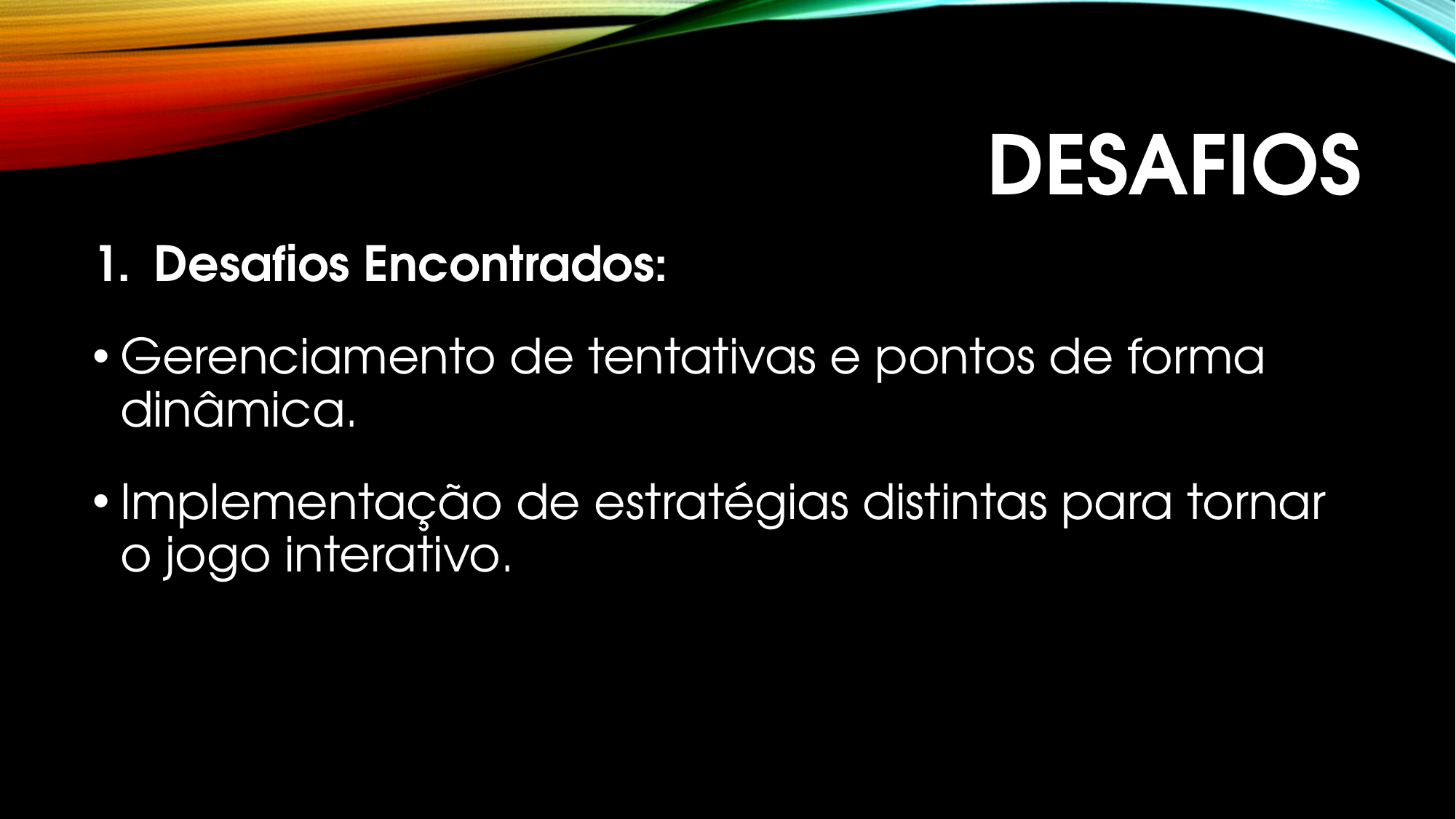

# Desafios
Desafios Encontrados:

Gerenciamento de tentativas e pontos de forma dinâmica.

Implementação de estratégias distintas para tornar o jogo interativo.